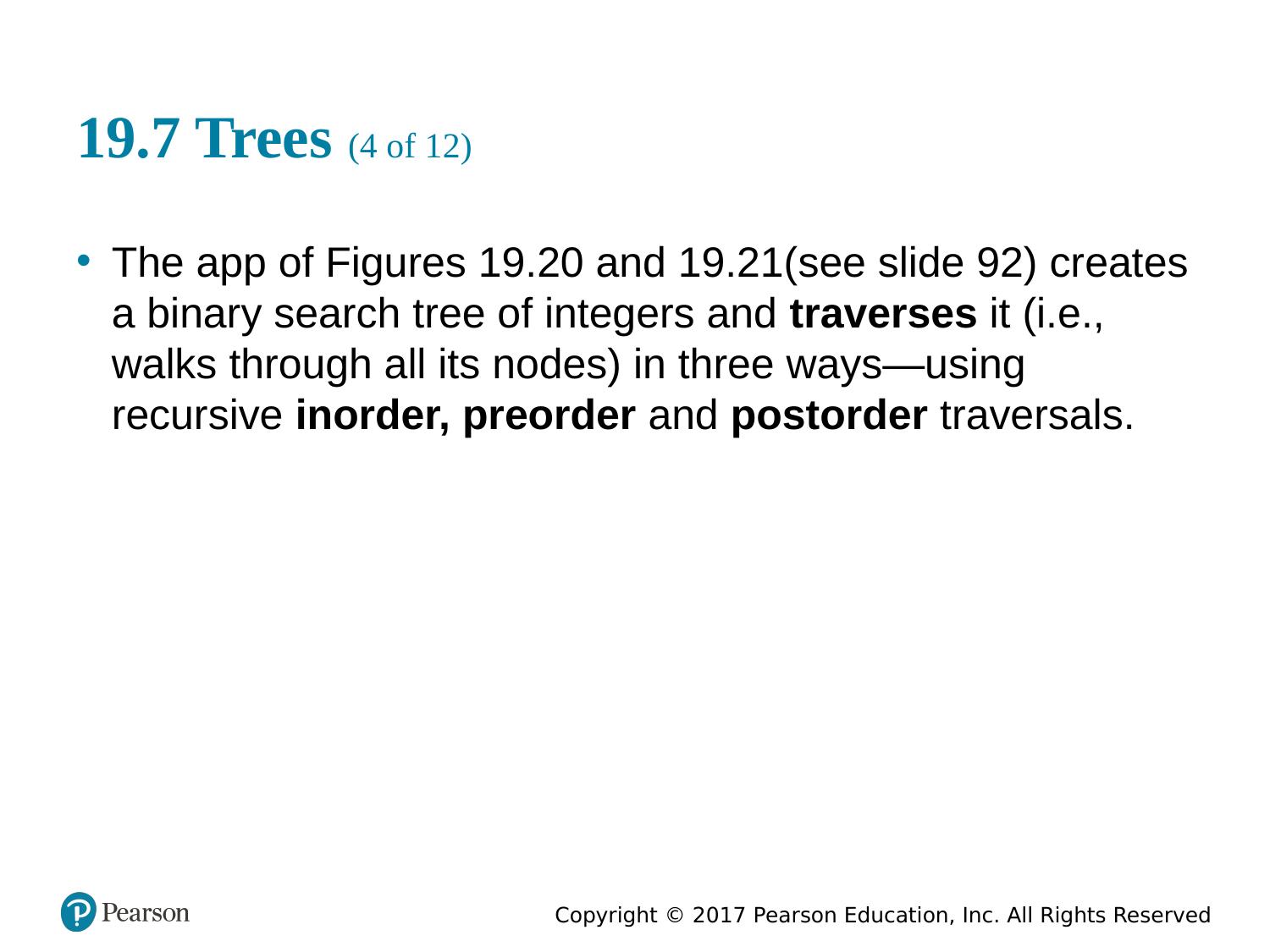

# 19.7 Trees (4 of 12)
The app of Figures 19.20 and 19.21(see slide 92) creates a binary search tree of integers and traverses it (i.e., walks through all its nodes) in three ways—using recursive inorder, preorder and postorder traversals.